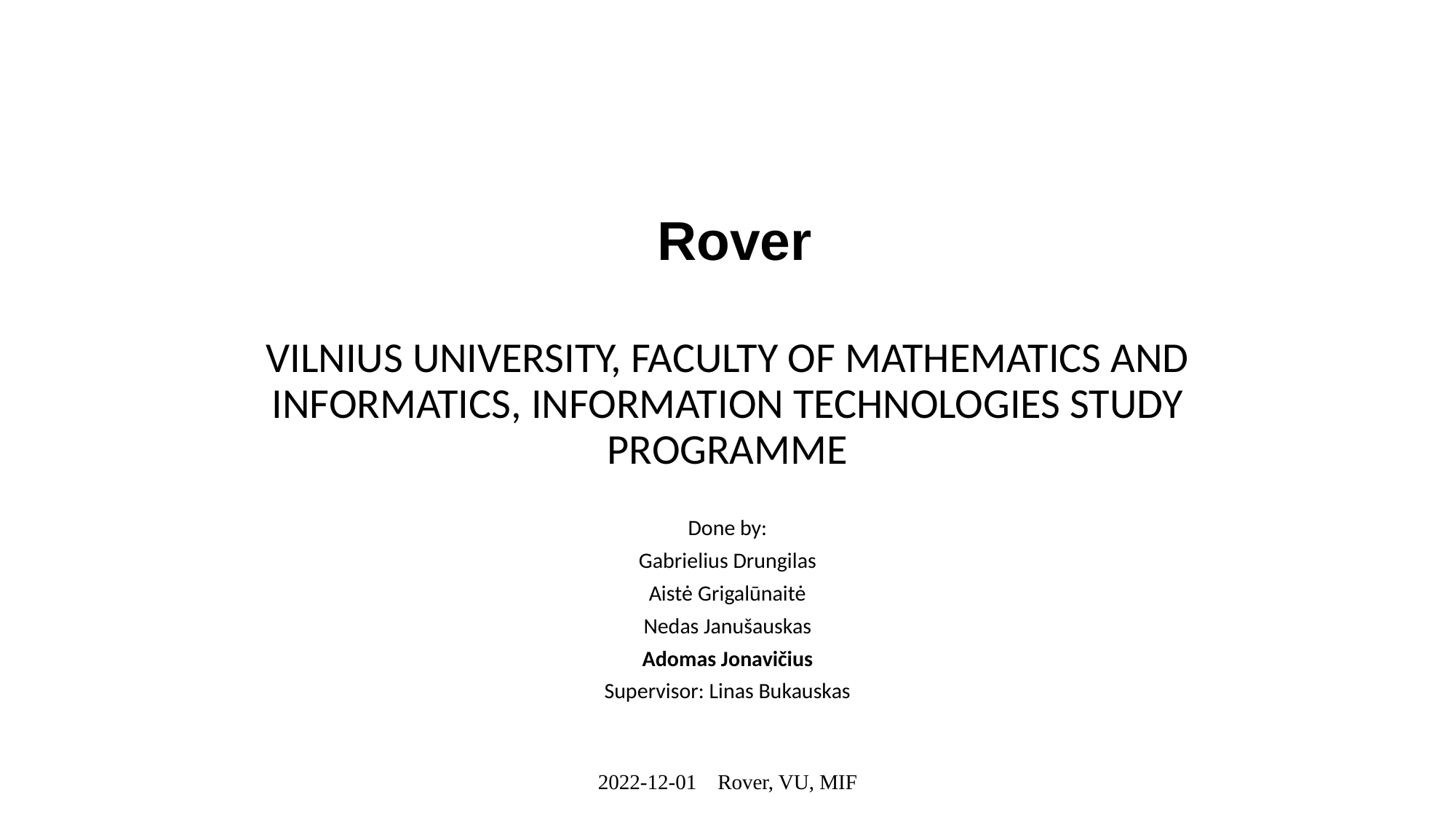

Rover
# VILNIUS UNIVERSITY, FACULTY OF MATHEMATICS AND INFORMATICS, INFORMATION TECHNOLOGIES STUDY PROGRAMME
Done by:
Gabrielius Drungilas
Aistė Grigalūnaitė
Nedas Janušauskas
Adomas Jonavičius
Supervisor: Linas Bukauskas
2022-12-01    Rover, VU, MIF